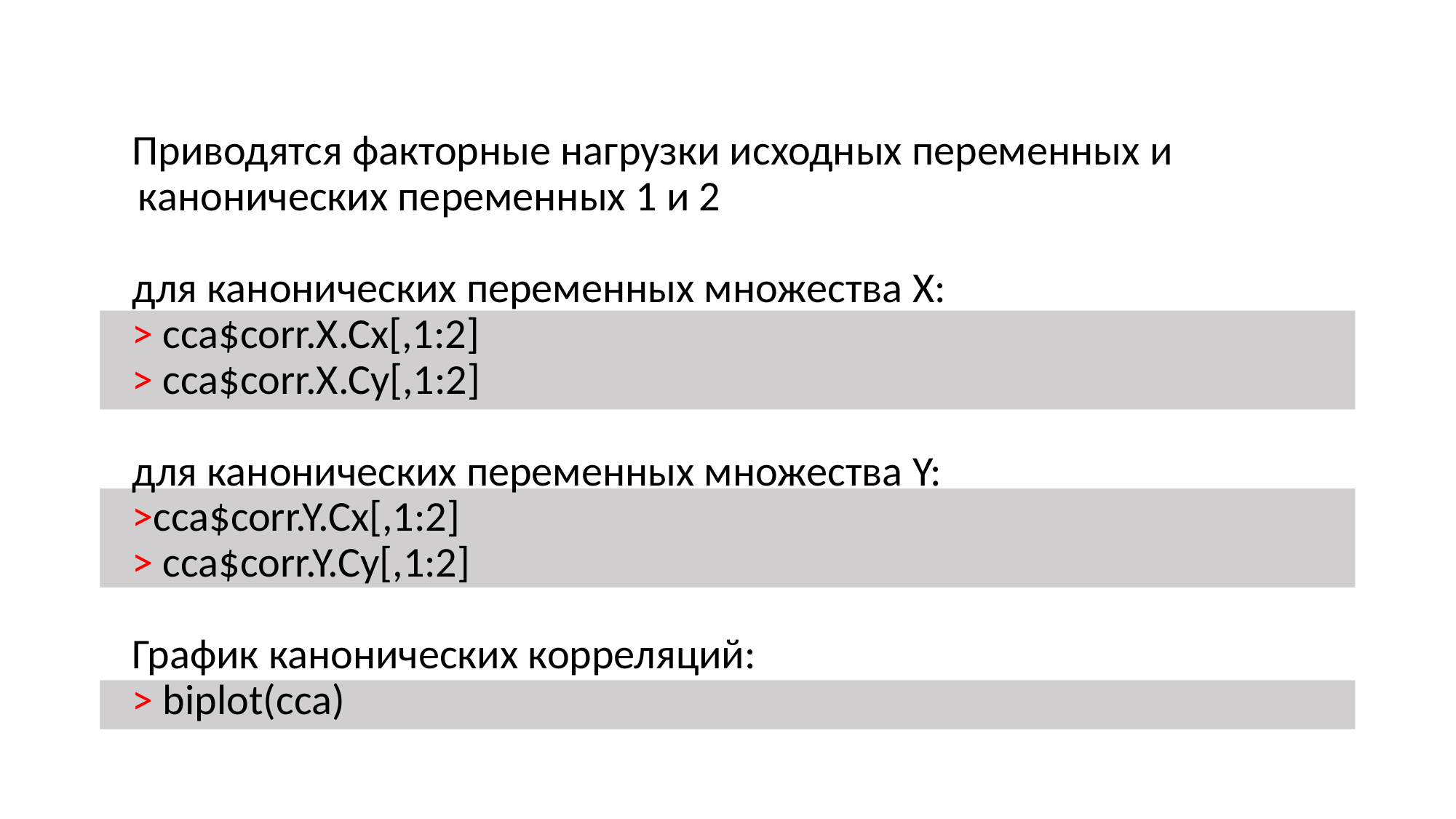

#
Приводятся факторные нагрузки исходных переменных и канонических переменных 1 и 2

для канонических переменных множества X:
> cca$corr.X.Cx[,1:2]
> cca$corr.X.Cy[,1:2]

для канонических переменных множества Y:
>cca$corr.Y.Cx[,1:2]
> cca$corr.Y.Cy[,1:2]

График канонических корреляций:
> biplot(cca)